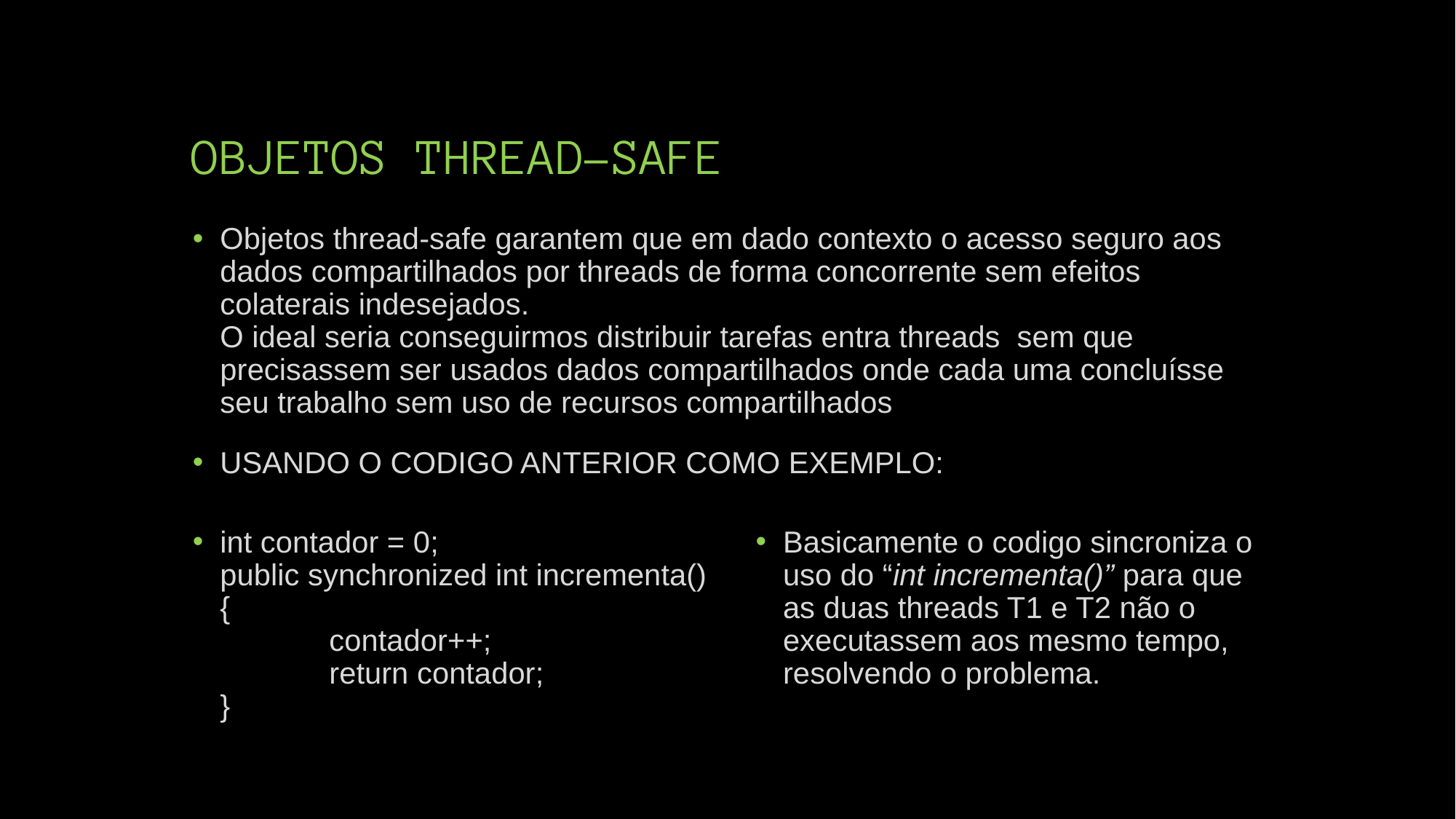

# OBJETOS THREAD-SAFE
Objetos thread-safe garantem que em dado contexto o acesso seguro aos dados compartilhados por threads de forma concorrente sem efeitos colaterais indesejados.
O ideal seria conseguirmos distribuir tarefas entra threads  sem que precisassem ser usados dados compartilhados onde cada uma concluísse seu trabalho sem uso de recursos compartilhados
USANDO O CODIGO ANTERIOR COMO EXEMPLO:
int contador = 0;
public synchronized int incrementa() {
	contador++;
	return contador;
}
Basicamente o codigo sincroniza o uso do “int incrementa()” para que as duas threads T1 e T2 não o executassem aos mesmo tempo, resolvendo o problema.